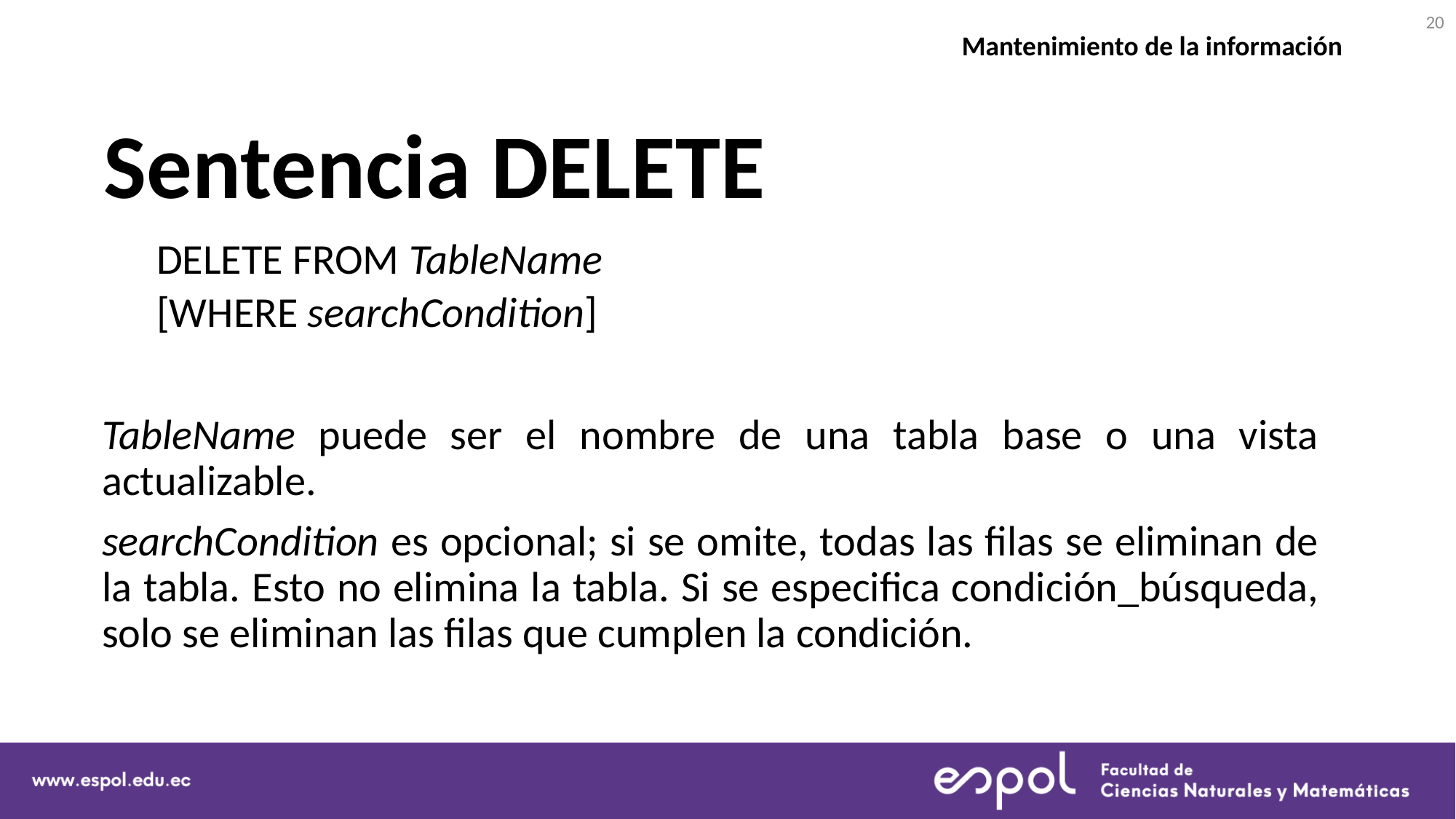

20
Mantenimiento de la información
# Sentencia DELETE
DELETE FROM TableName
[WHERE searchCondition]

TableName puede ser el nombre de una tabla base o una vista actualizable.
searchCondition es opcional; si se omite, todas las filas se eliminan de la tabla. Esto no elimina la tabla. Si se especifica condición_búsqueda, solo se eliminan las filas que cumplen la condición.